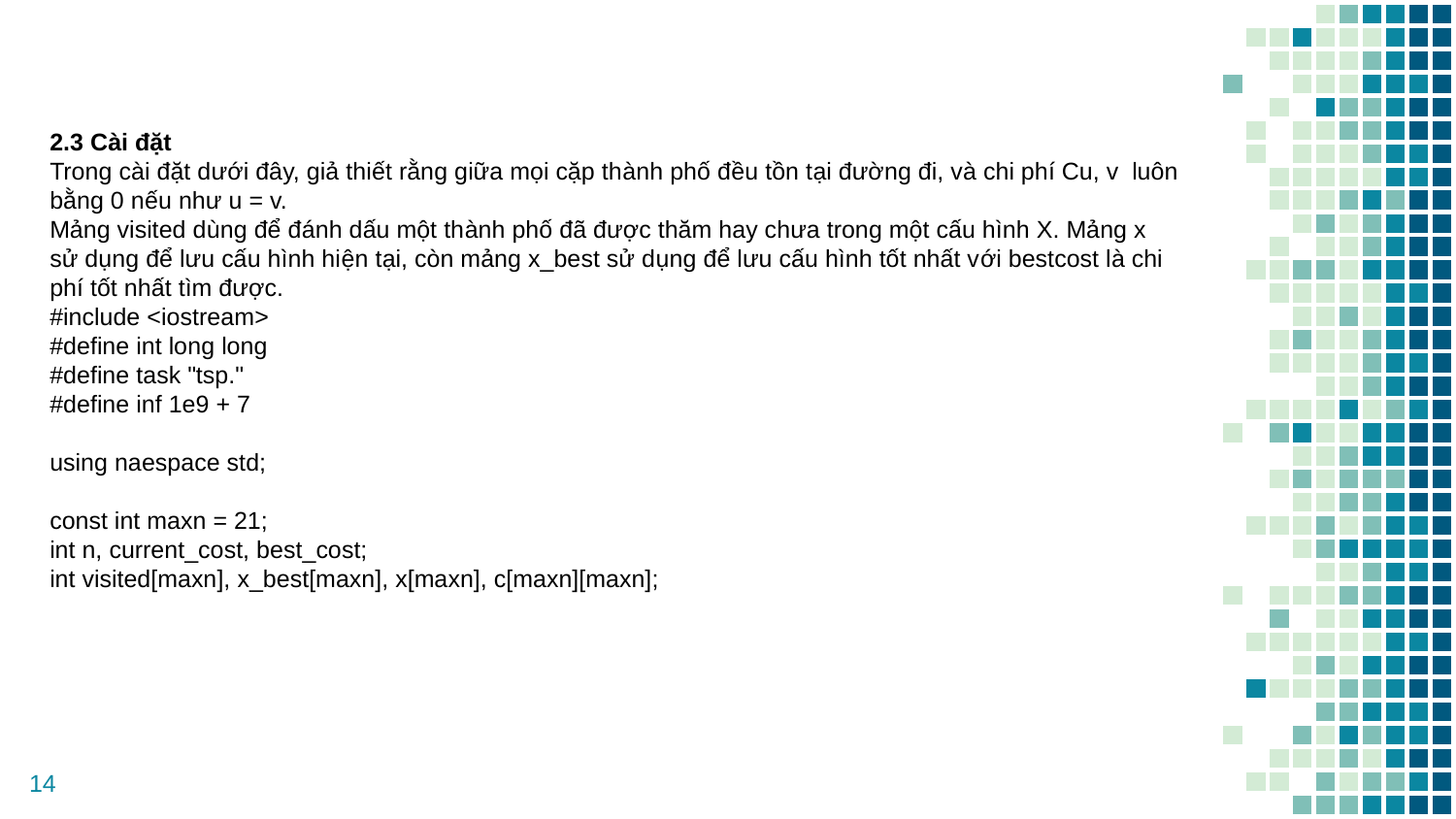

2.3 Cài đặt
Trong cài đặt dưới đây, giả thiết rằng giữa mọi cặp thành phố đều tồn tại đường đi, và chi phí Cu, v  luôn bằng 0 nếu như u = v.
Mảng visited dùng để đánh dấu một thành phố đã được thăm hay chưa trong một cấu hình X. Mảng x sử dụng để lưu cấu hình hiện tại, còn mảng x_best sử dụng để lưu cấu hình tốt nhất với bestcost là chi phí tốt nhất tìm được.
#include <iostream>
#define int long long
#define task "tsp."
#define inf 1e9 + 7

using naespace std;

const int maxn = 21;
int n, current_cost, best_cost;
int visited[maxn], x_best[maxn], x[maxn], c[maxn][maxn];

14